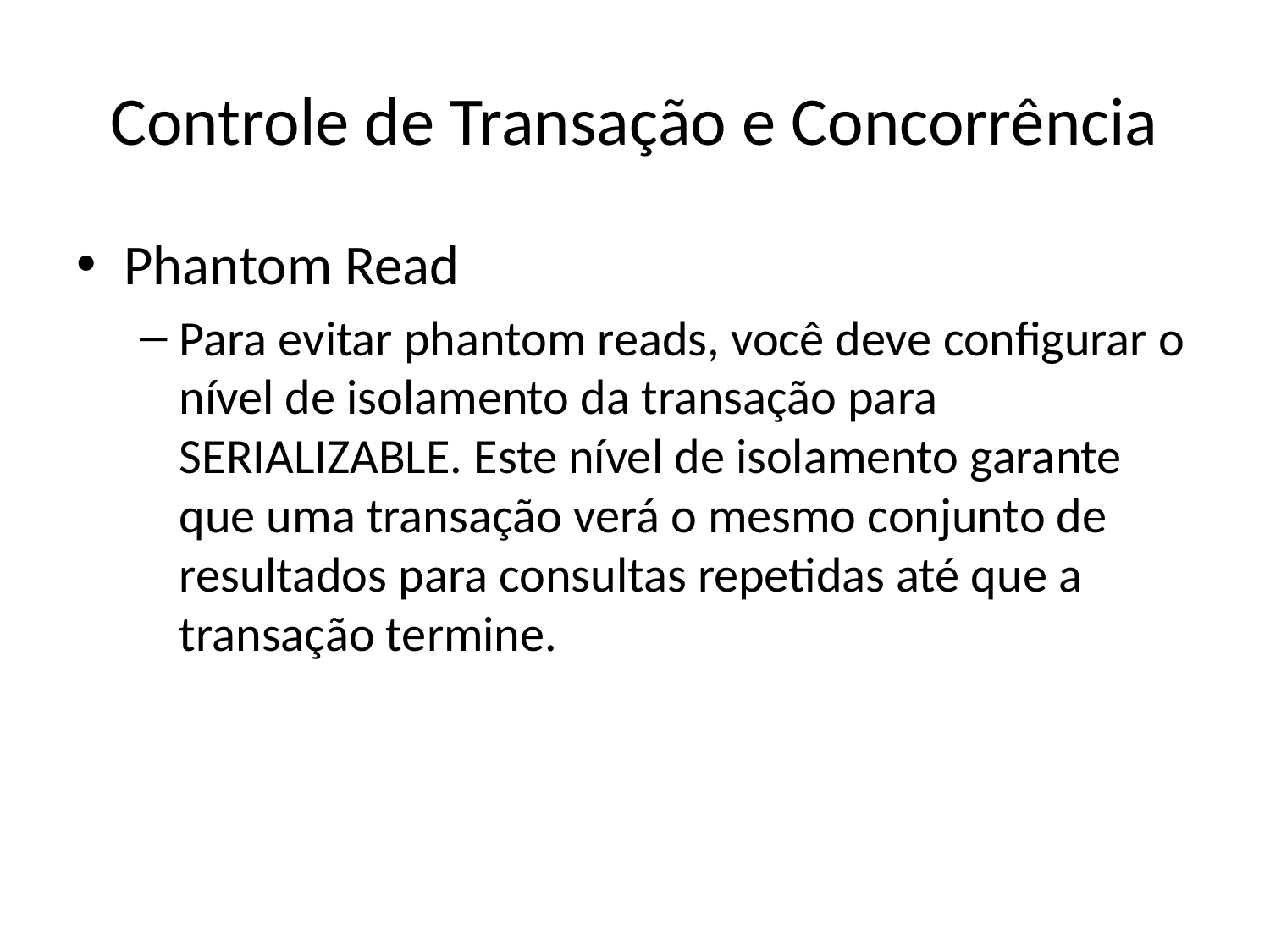

# Controle de Transação e Concorrência
Phantom Read
Para evitar phantom reads, você deve configurar o nível de isolamento da transação para SERIALIZABLE. Este nível de isolamento garante que uma transação verá o mesmo conjunto de resultados para consultas repetidas até que a transação termine.